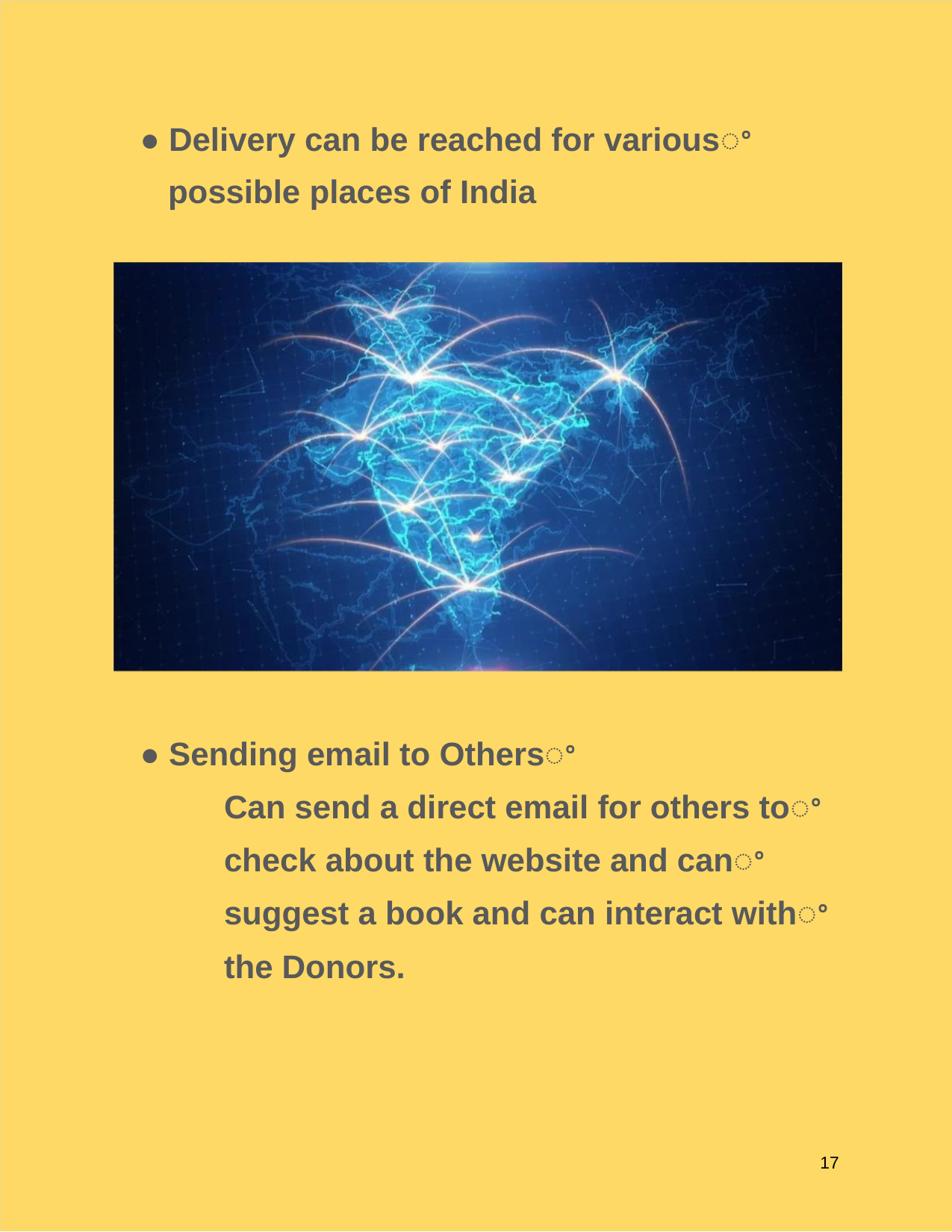

● Delivery can be reached for variousꢀ
possible places of India
● Sending email to Othersꢀ
Can send a direct email for others toꢀ
check about the website and canꢀ
suggest a book and can interact withꢀ
the Donors.
17